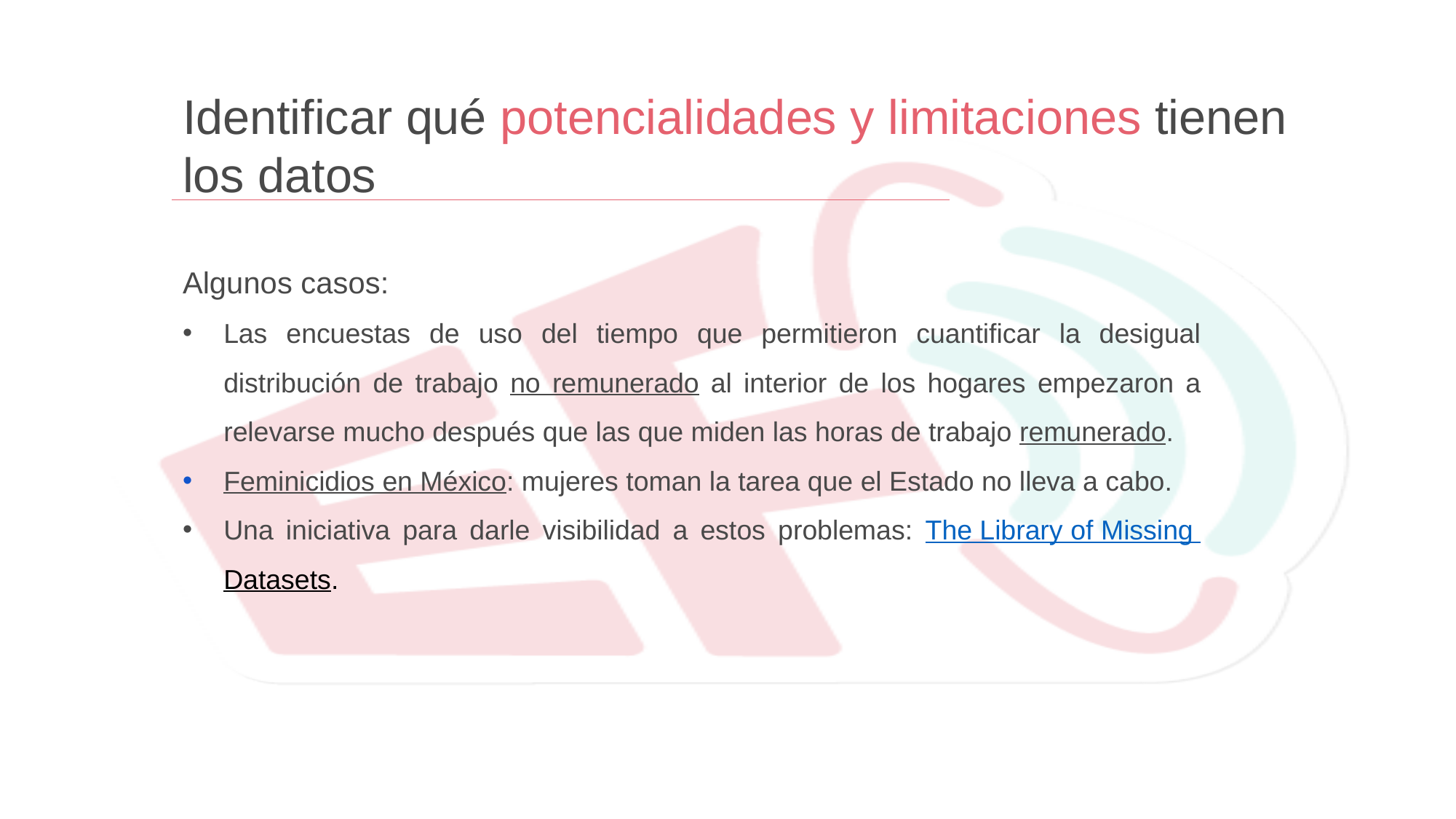

Identificar qué potencialidades y limitaciones tienen los datos
Algunos casos:
Las encuestas de uso del tiempo que permitieron cuantificar la desigual distribución de trabajo no remunerado al interior de los hogares empezaron a relevarse mucho después que las que miden las horas de trabajo remunerado.
Feminicidios en México: mujeres toman la tarea que el Estado no lleva a cabo.
Una iniciativa para darle visibilidad a estos problemas: The Library of Missing Datasets.